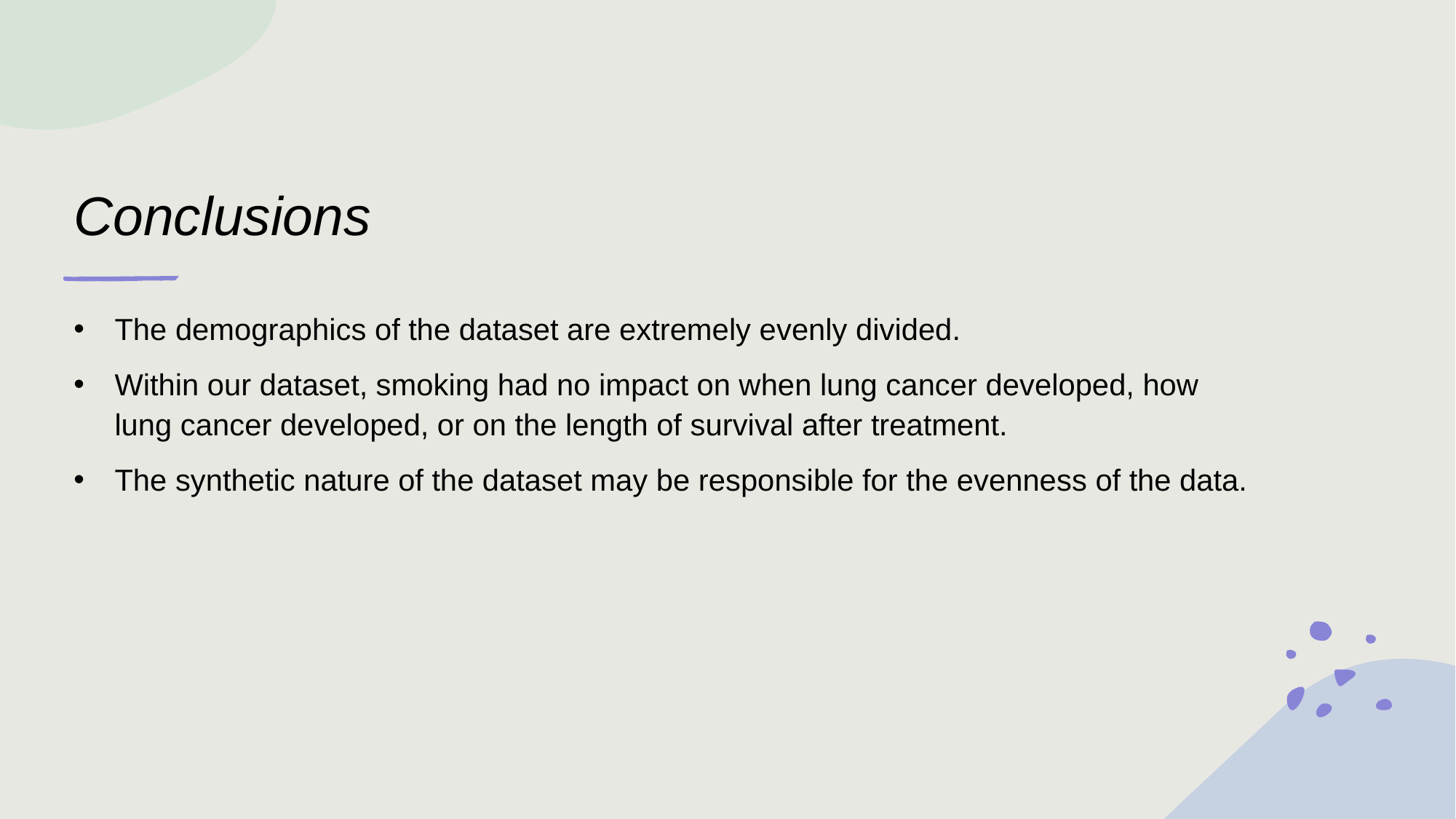

# Conclusions
The demographics of the dataset are extremely evenly divided.
Within our dataset, smoking had no impact on when lung cancer developed, how lung cancer developed, or on the length of survival after treatment.
The synthetic nature of the dataset may be responsible for the evenness of the data.